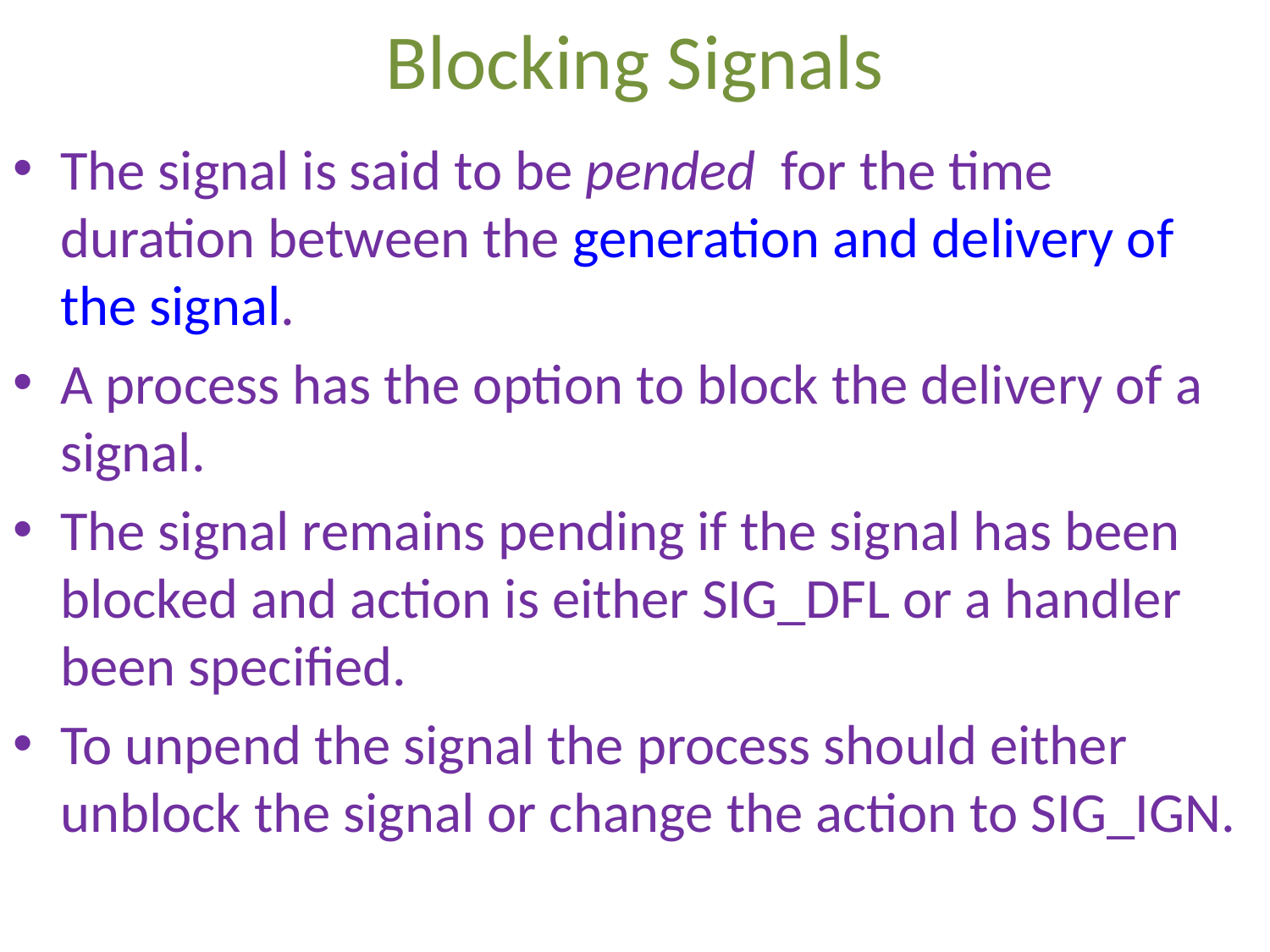

# Blocking Signals
The signal is said to be pended  for the time duration between the generation and delivery of the signal.
A process has the option to block the delivery of a signal.
The signal remains pending if the signal has been blocked and action is either SIG_DFL or a handler been specified.
To unpend the signal the process should either unblock the signal or change the action to SIG_IGN.